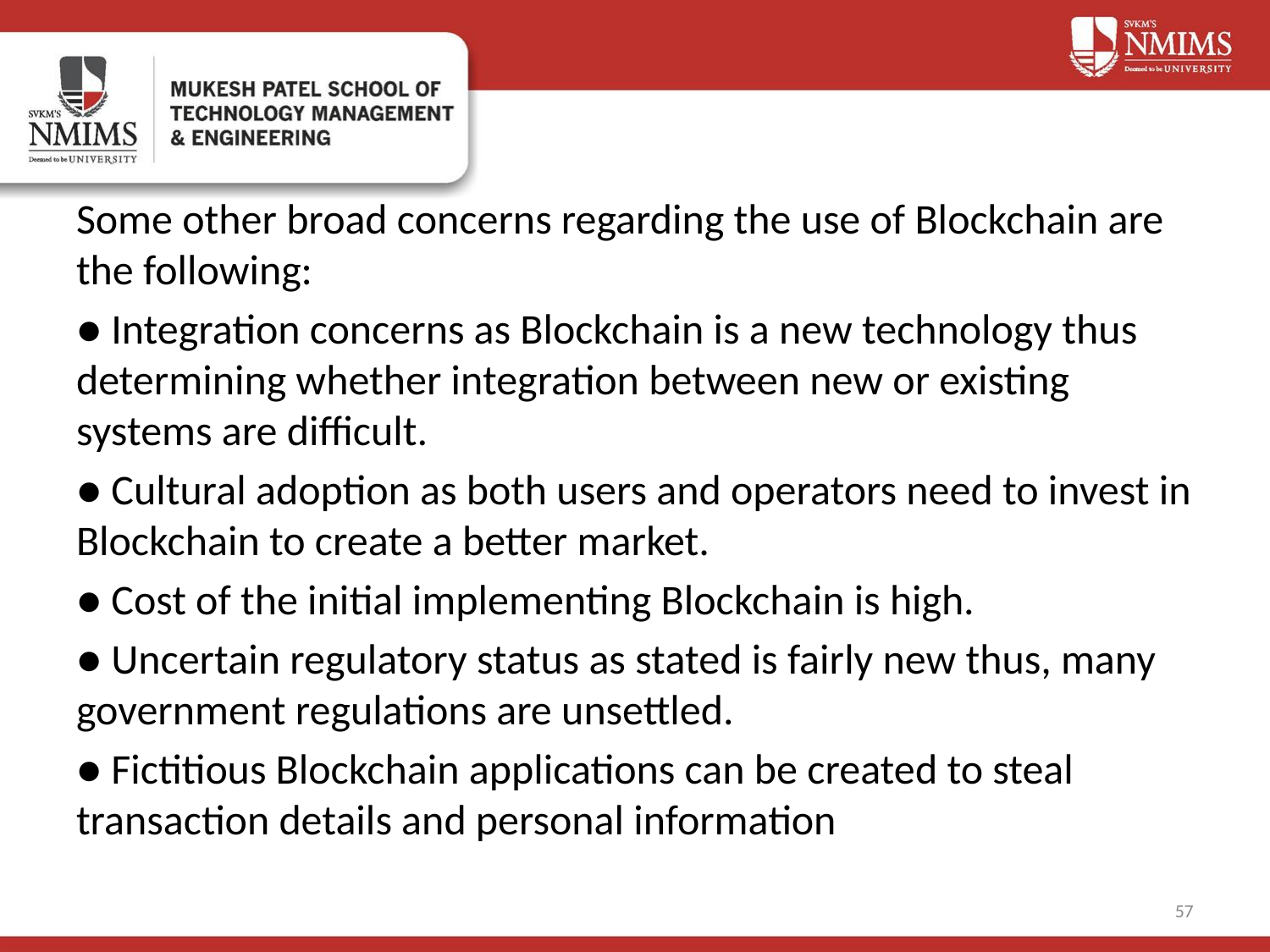

Some other broad concerns regarding the use of Blockchain are the following:
● Integration concerns as Blockchain is a new technology thus determining whether integration between new or existing systems are difficult.
● Cultural adoption as both users and operators need to invest in Blockchain to create a better market.
● Cost of the initial implementing Blockchain is high.
● Uncertain regulatory status as stated is fairly new thus, many government regulations are unsettled.
● Fictitious Blockchain applications can be created to steal transaction details and personal information
57